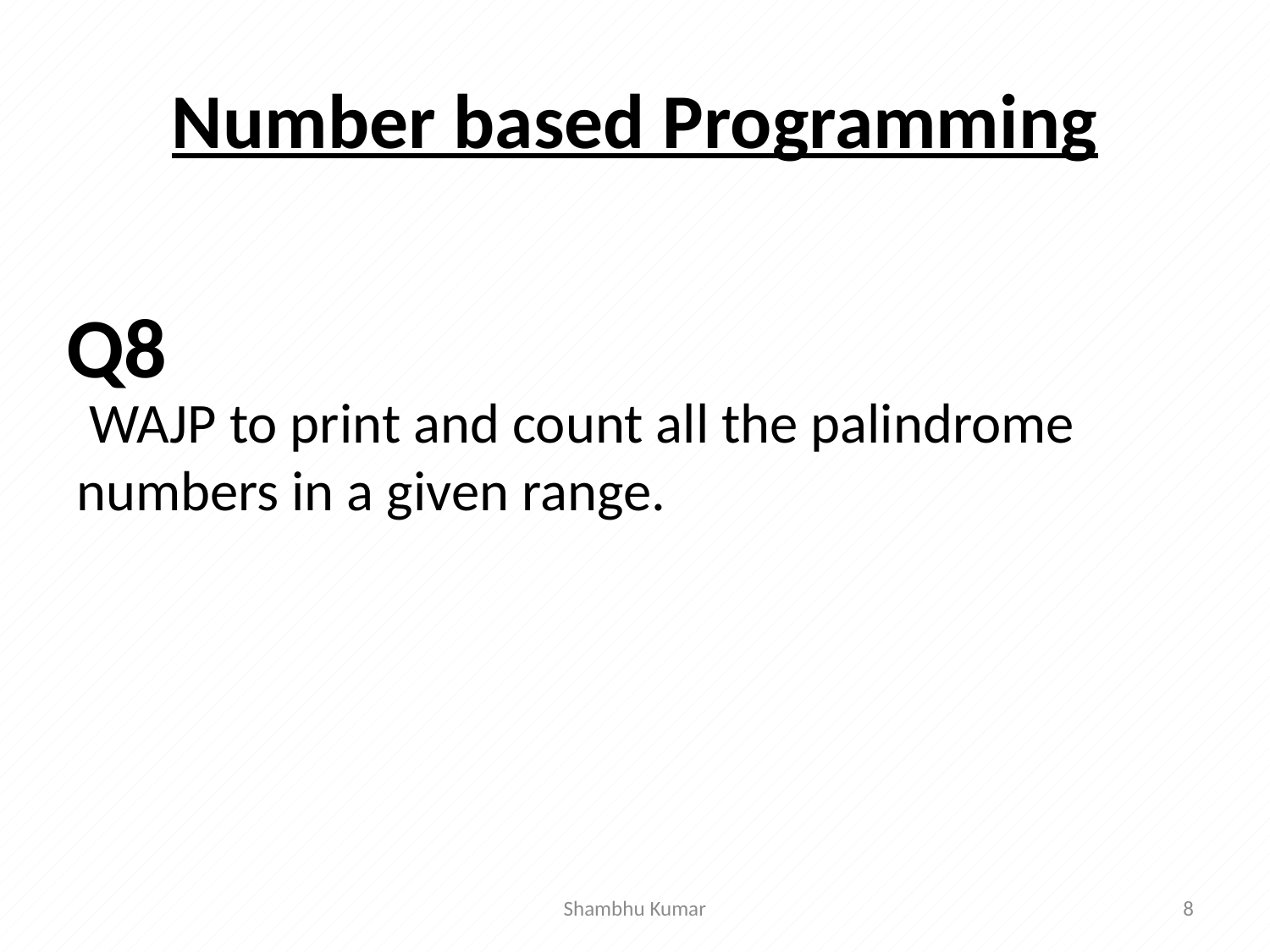

# Number based Programming

 WAJP to print and count all the palindrome numbers in a given range.

Q8
Shambhu Kumar
8